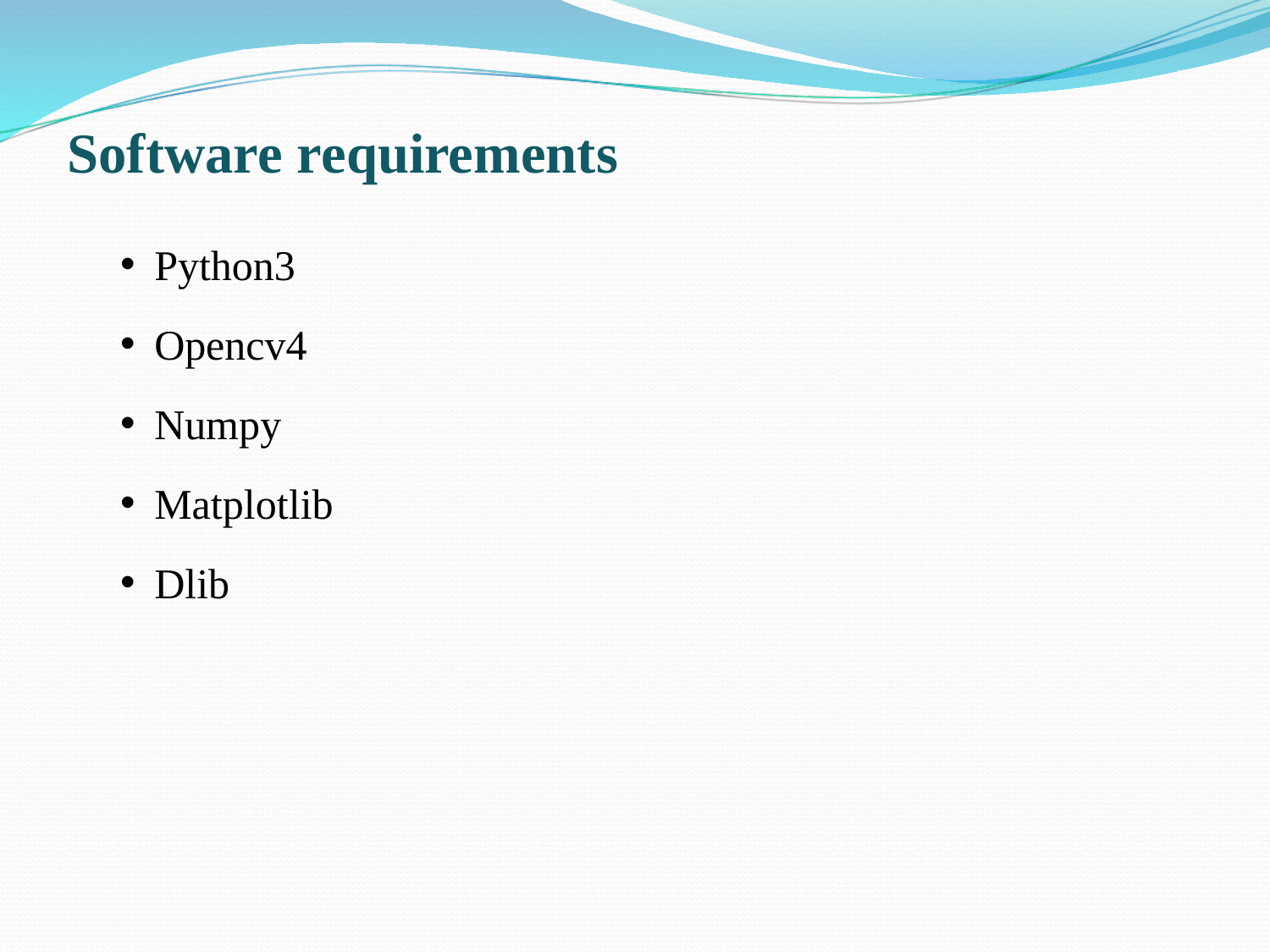

# Software requirements
Python3
Opencv4
Numpy
Matplotlib
Dlib